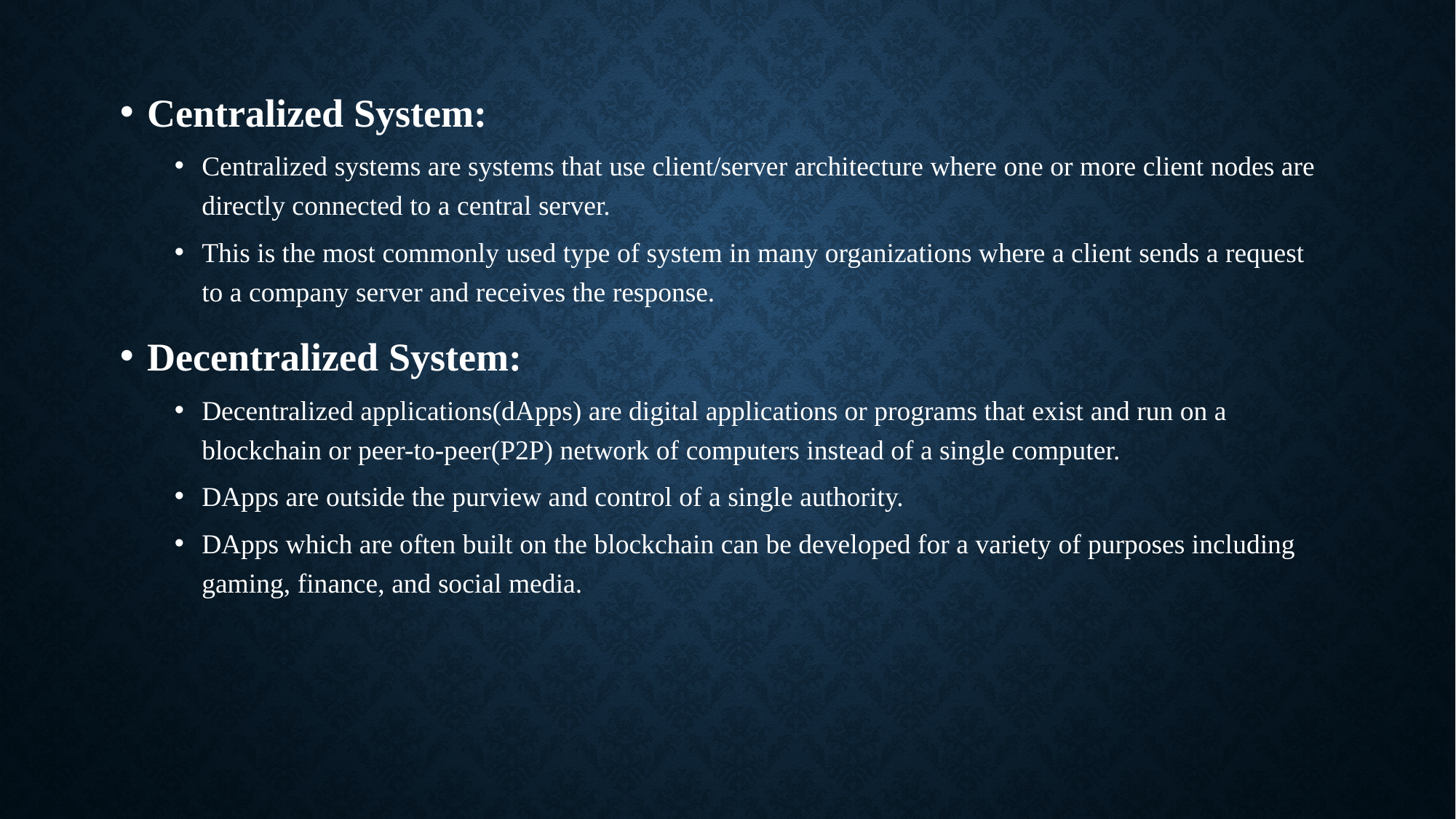

Centralized System:
Centralized systems are systems that use client/server architecture where one or more client nodes are directly connected to a central server.
This is the most commonly used type of system in many organizations where a client sends a request to a company server and receives the response.
Decentralized System:
Decentralized applications(dApps) are digital applications or programs that exist and run on a blockchain or peer-to-peer(P2P) network of computers instead of a single computer.
DApps are outside the purview and control of a single authority.
DApps which are often built on the blockchain can be developed for a variety of purposes including gaming, finance, and social media.